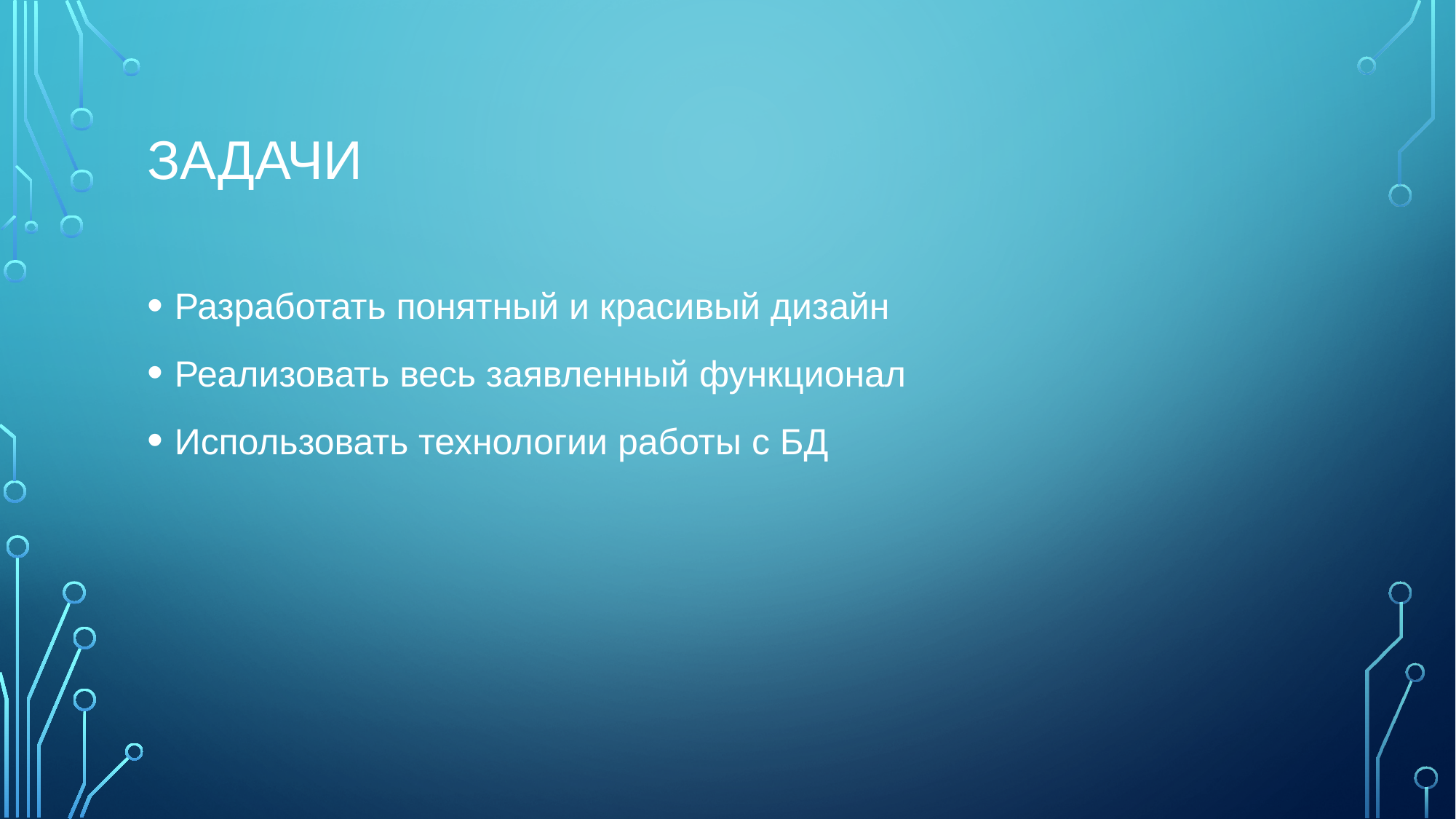

# Задачи
Разработать понятный и красивый дизайн
Реализовать весь заявленный функционал
Использовать технологии работы с БД